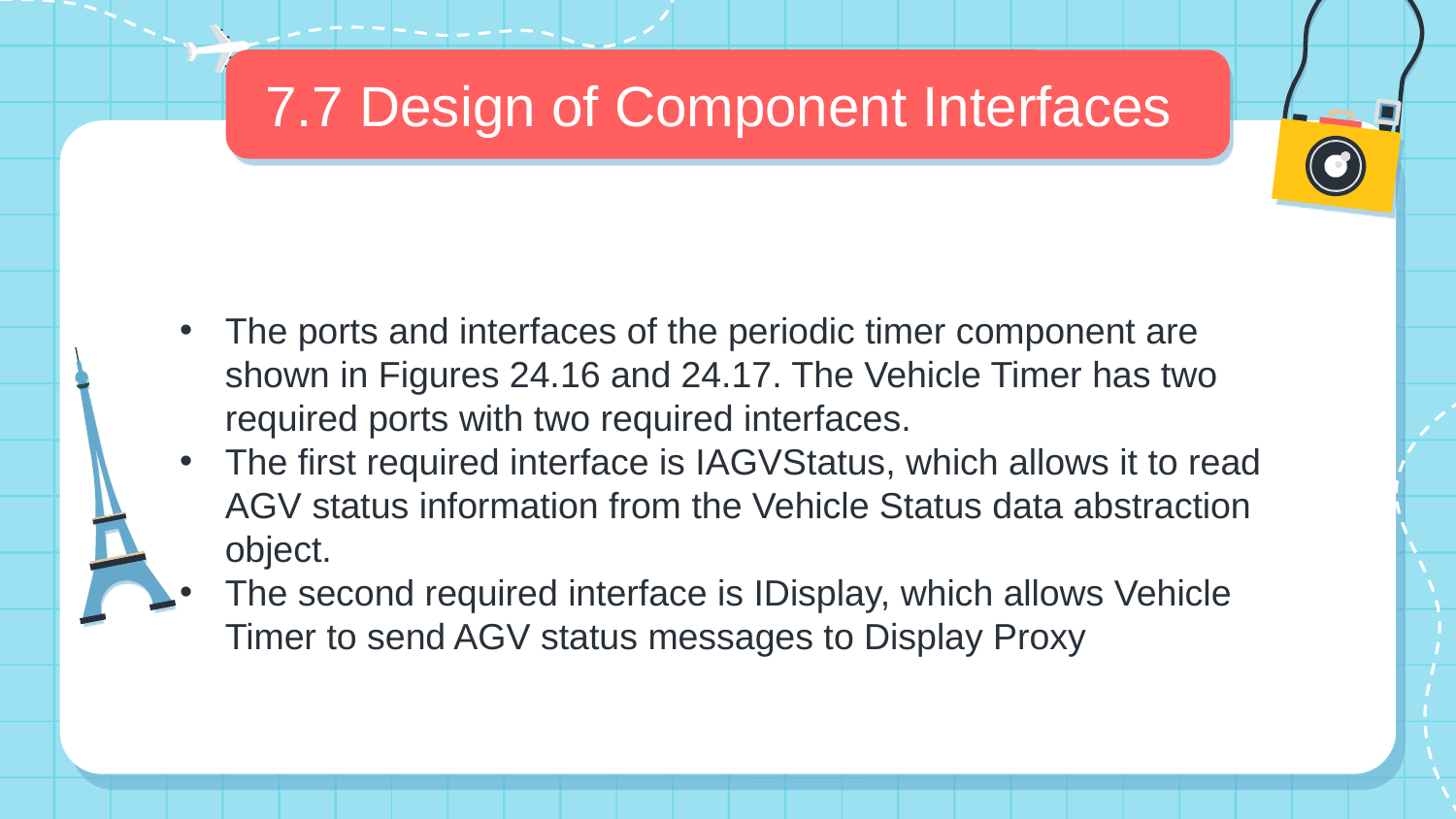

# 7.7 Design of Component Interfaces
The ports and interfaces of the periodic timer component are shown in Figures 24.16 and 24.17. The Vehicle Timer has two required ports with two required interfaces.
The first required interface is IAGVStatus, which allows it to read AGV status information from the Vehicle Status data abstraction object.
The second required interface is IDisplay, which allows Vehicle Timer to send AGV status messages to Display Proxy